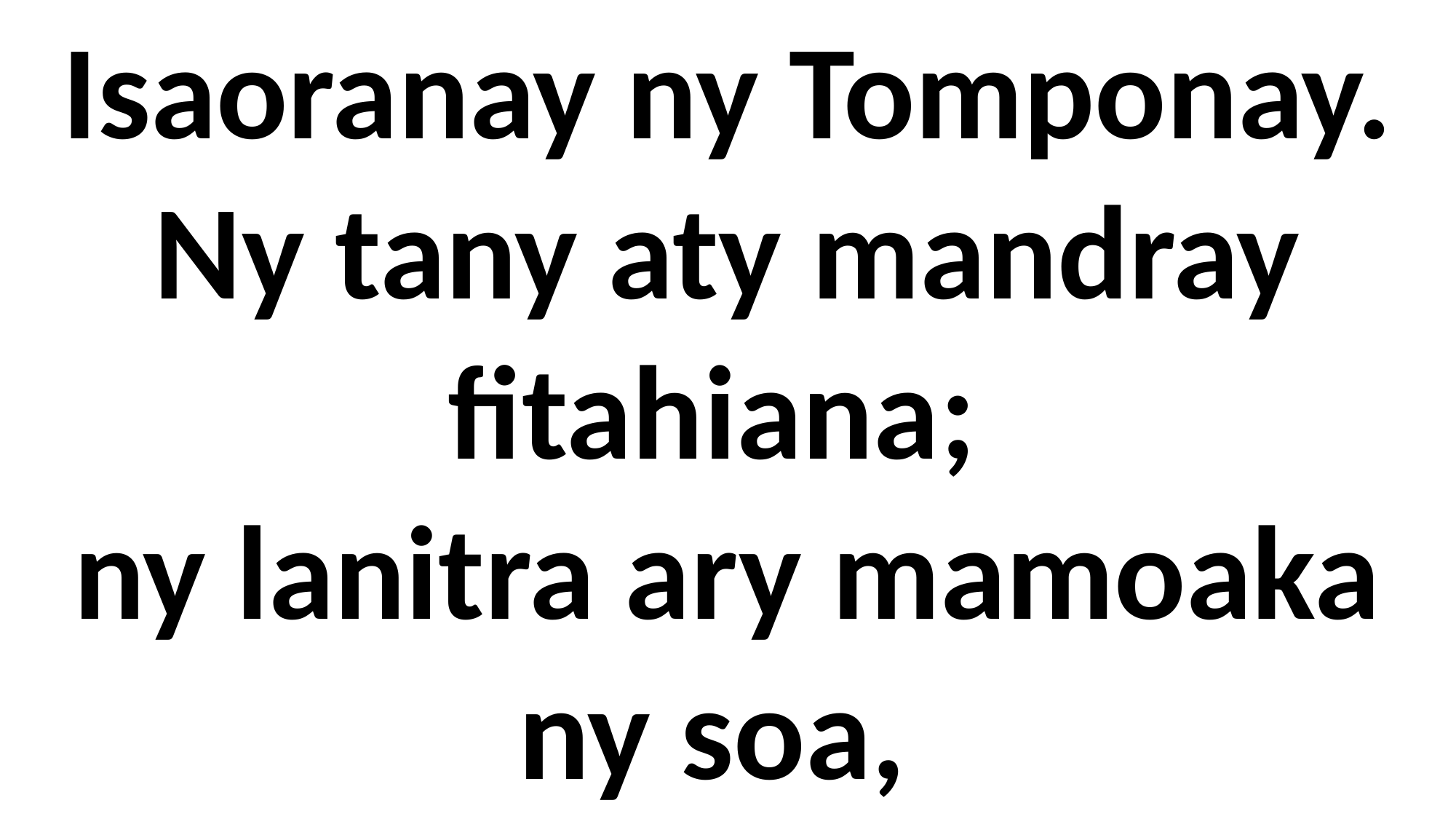

Isaoranay ny Tomponay. Ny tany aty mandray fitahiana;
ny lanitra ary mamoaka ny soa,